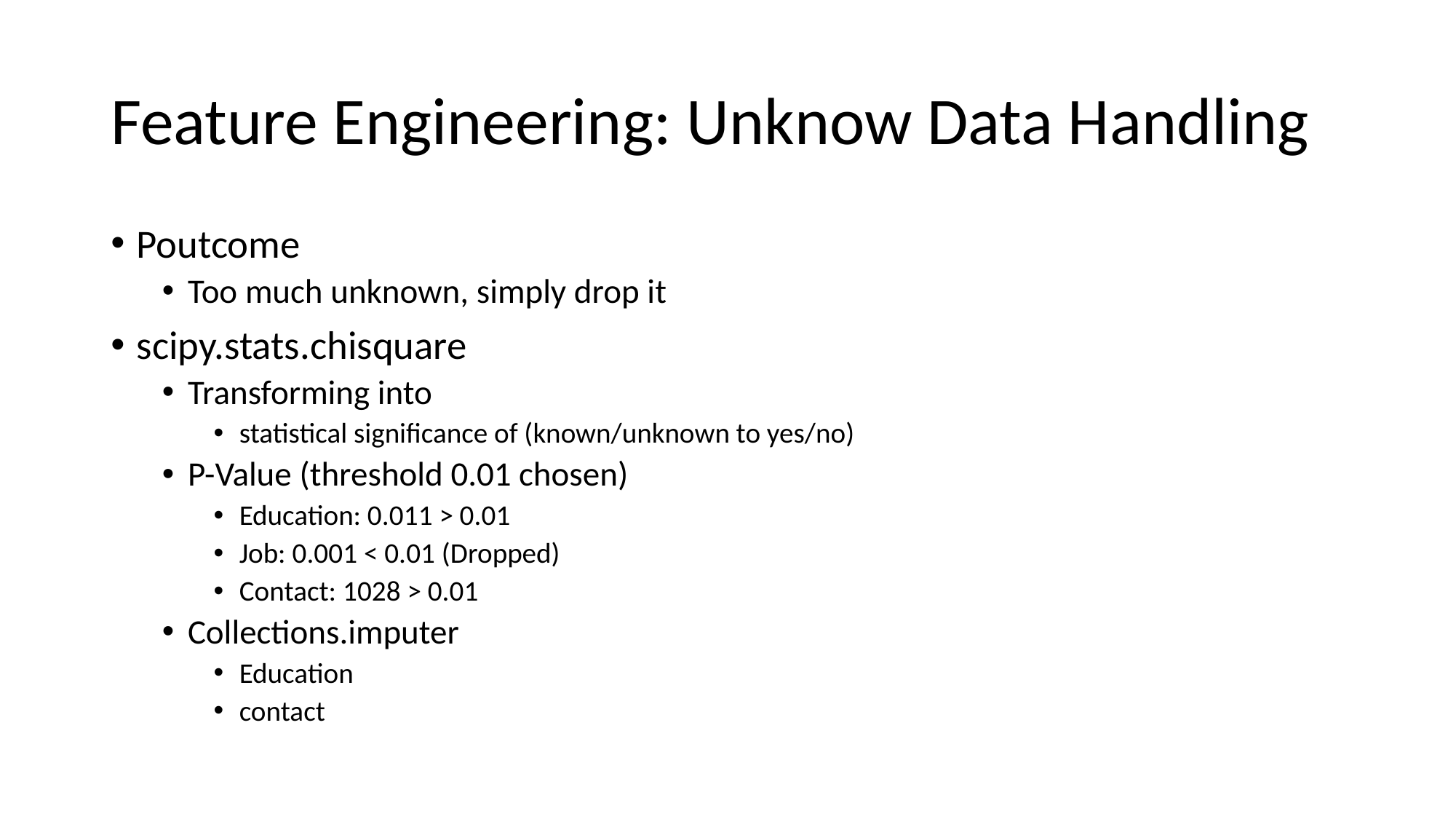

# Feature Engineering: Unknow Data Handling
Poutcome
Too much unknown, simply drop it
scipy.stats.chisquare
Transforming into
statistical significance of (known/unknown to yes/no)
P-Value (threshold 0.01 chosen)
Education: 0.011 > 0.01
Job: 0.001 < 0.01 (Dropped)
Contact: 1028 > 0.01
Collections.imputer
Education
contact